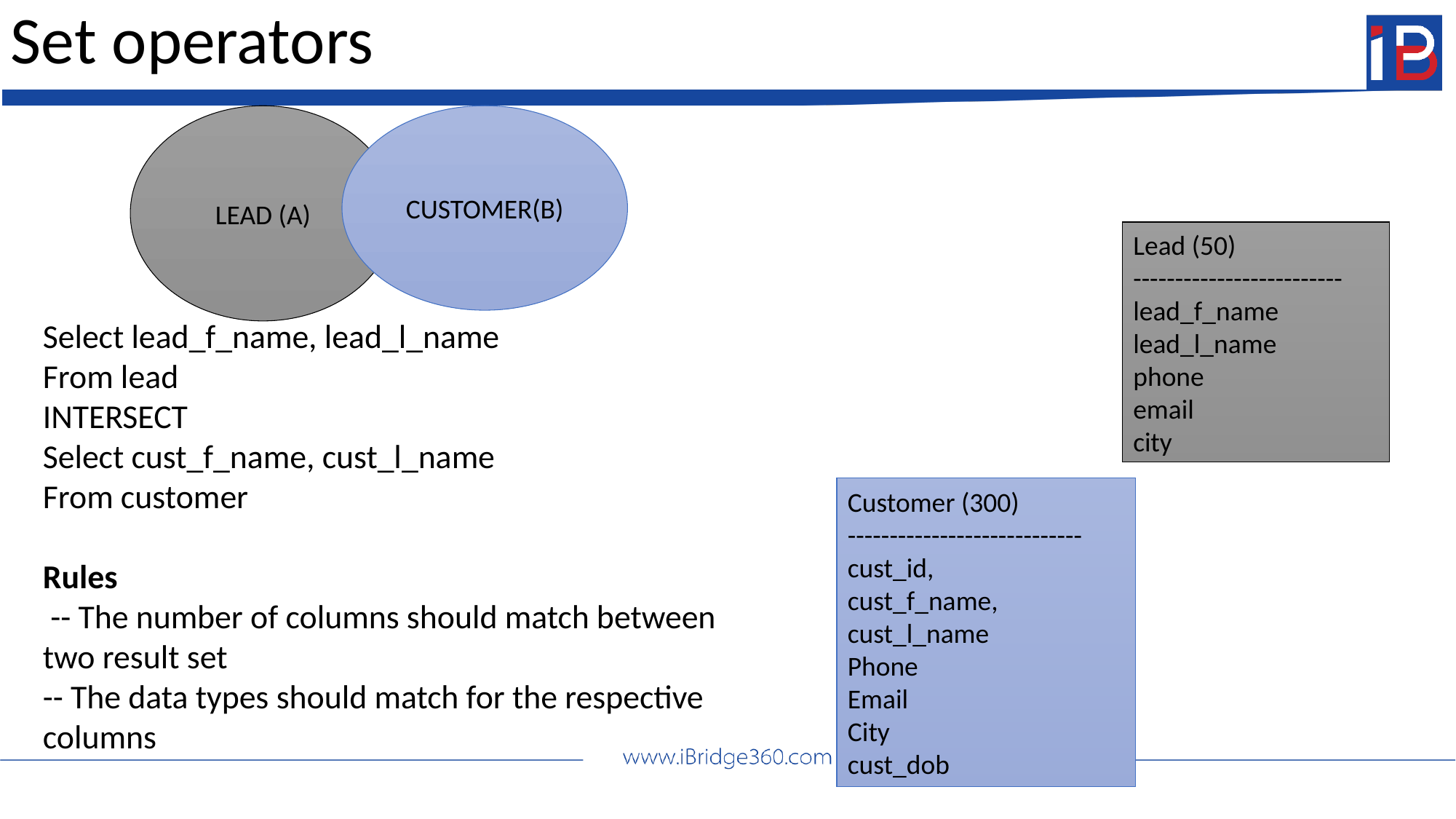

# Set operators
LEAD (A)
CUSTOMER(B)
Lead (50)
-------------------------
lead_f_name
lead_l_name
phone
email
city
Select lead_f_name, lead_l_name
From lead
INTERSECT
Select cust_f_name, cust_l_name
From customer

Rules
 -- The number of columns should match between two result set
-- The data types should match for the respective columns

Customer (300)
----------------------------
cust_id,
cust_f_name,
cust_l_name
Phone
Email
City
cust_dob